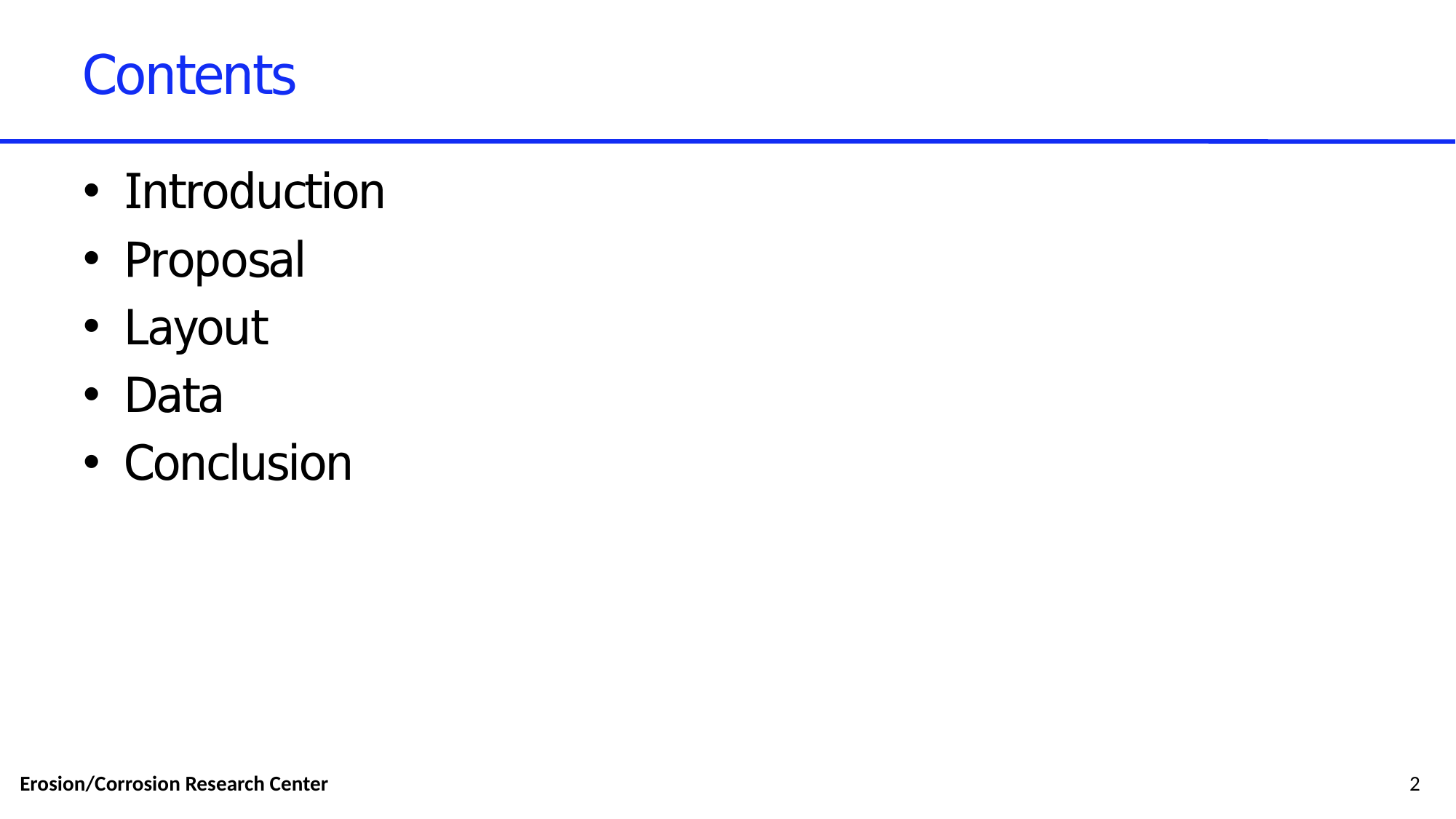

# Contents
Introduction
Proposal
Layout
Data
Conclusion

Erosion/Corrosion Research Center
2